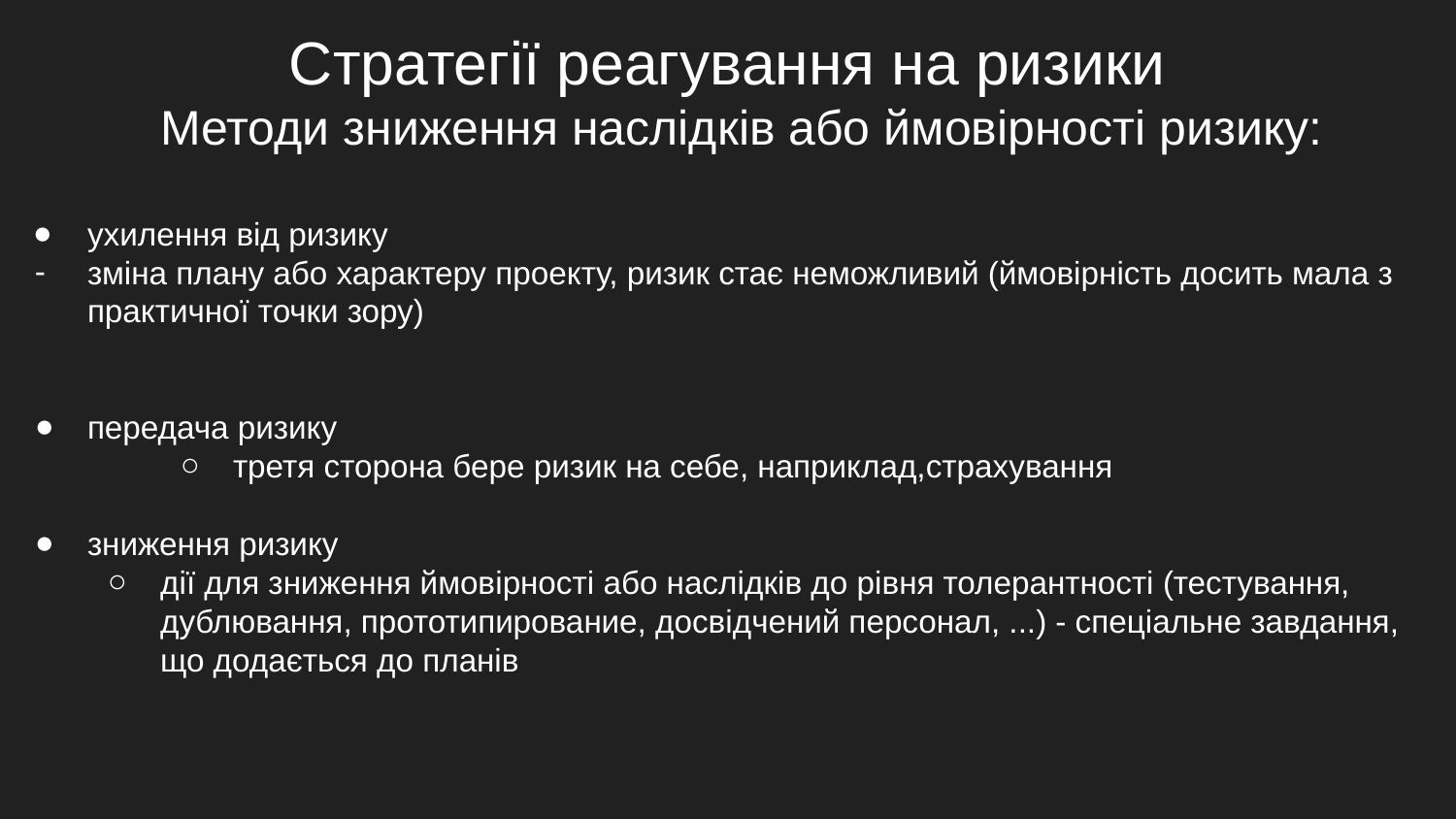

Стратегії реагування на ризики
Методи зниження наслідків або ймовірності ризику:

ухилення від ризику
зміна плану або характеру проекту, ризик стає неможливий (ймовірність досить мала з практичної точки зору)

передача ризику
третя сторона бере ризик на себе, наприклад,страхування

зниження ризику
дії для зниження ймовірності або наслідків до рівня толерантності (тестування, дублювання, прототипирование, досвідчений персонал, ...) - спеціальне завдання, що додається до планів